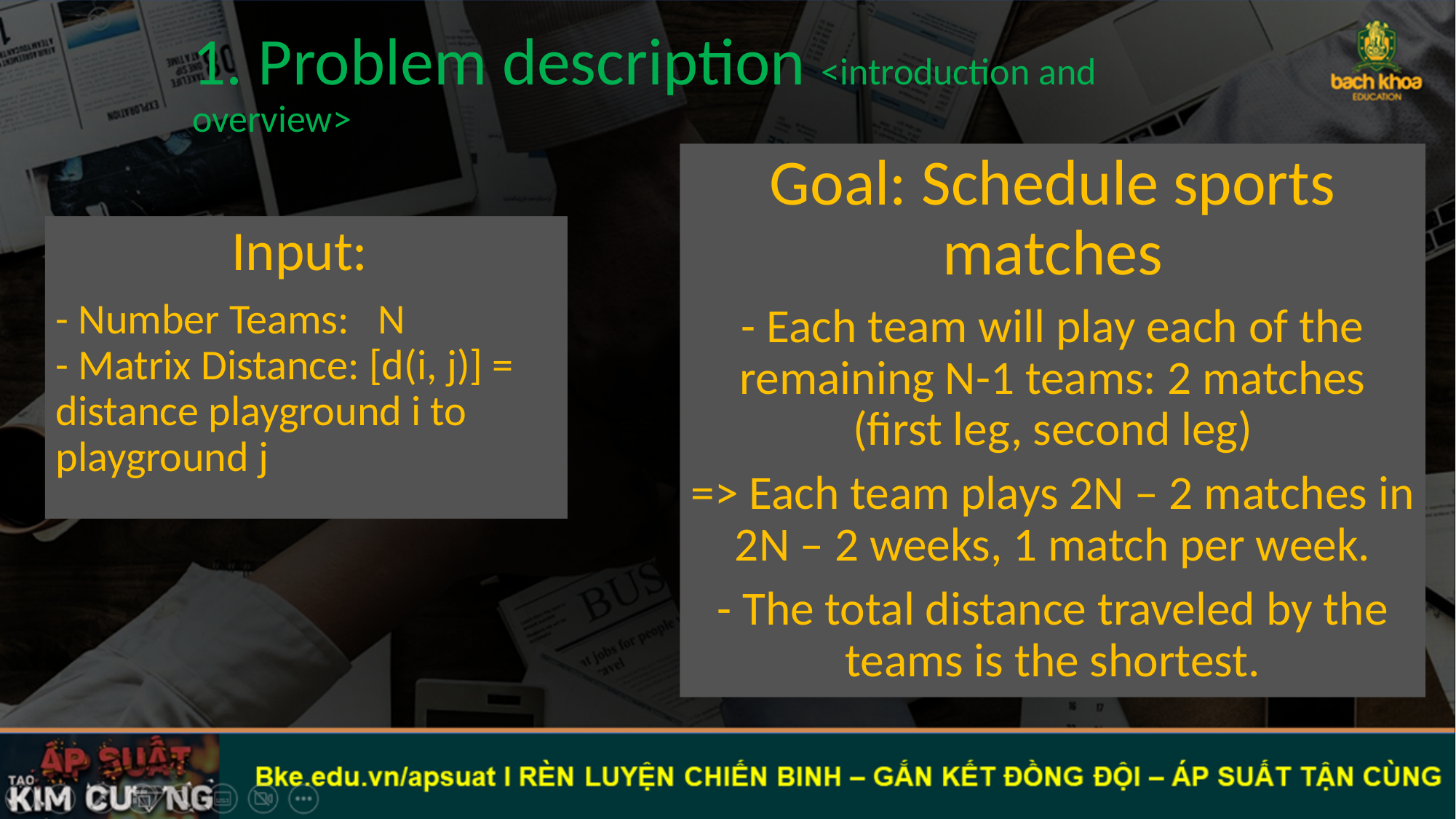

# 1. Problem description <introduction and overview>
Goal: Schedule sports matches
- Each team will play each of the remaining N-1 teams: 2 matches (first leg, second leg)
=> Each team plays 2N – 2 matches in 2N – 2 weeks, 1 match per week.
- The total distance traveled by the teams is the shortest.
Input:
- Number Teams:   N
- Matrix Distance: [d(i, j)] = distance playground i to playground j